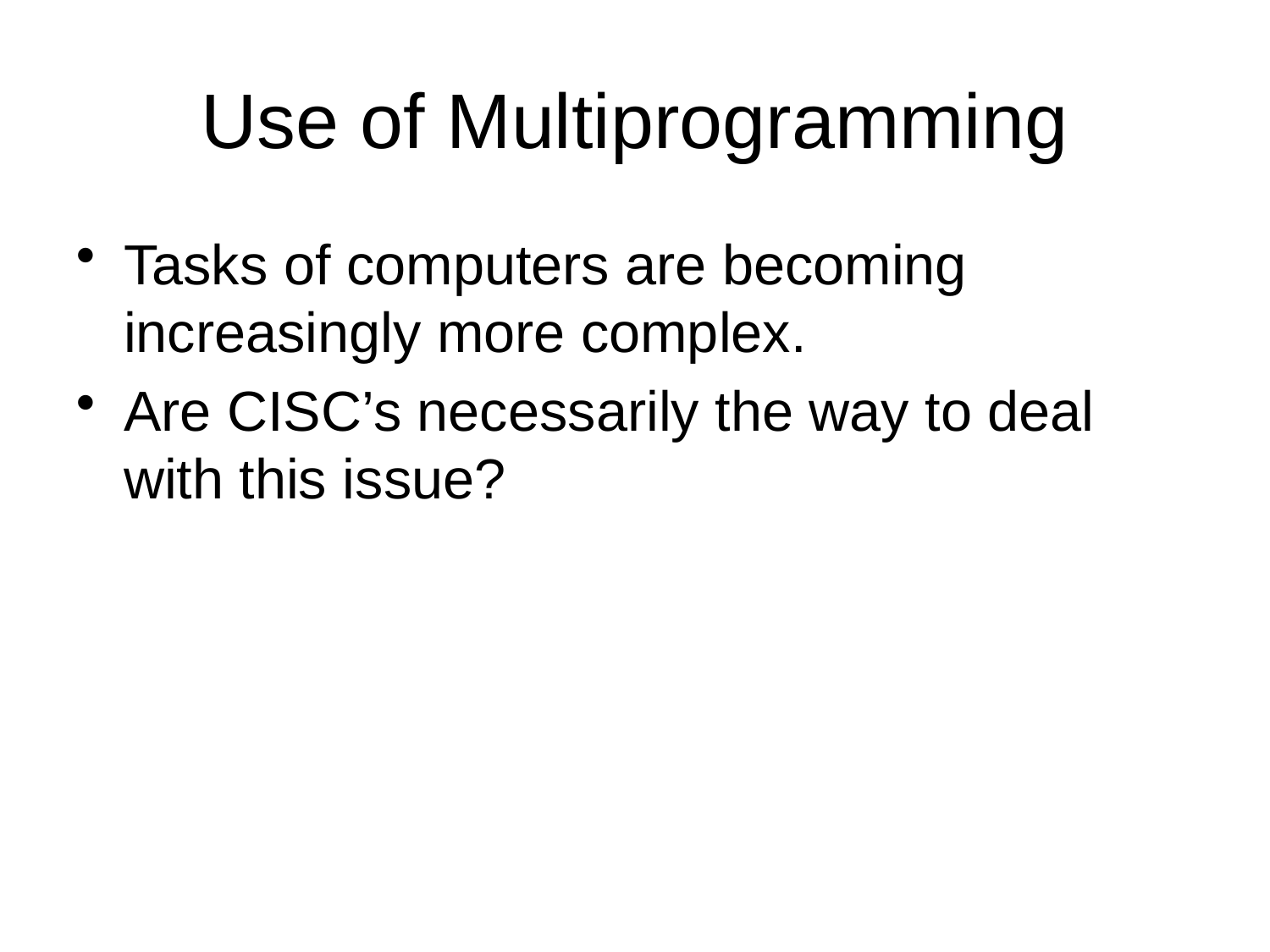

# Use of Multiprogramming
Tasks of computers are becoming increasingly more complex.
Are CISC’s necessarily the way to deal with this issue?